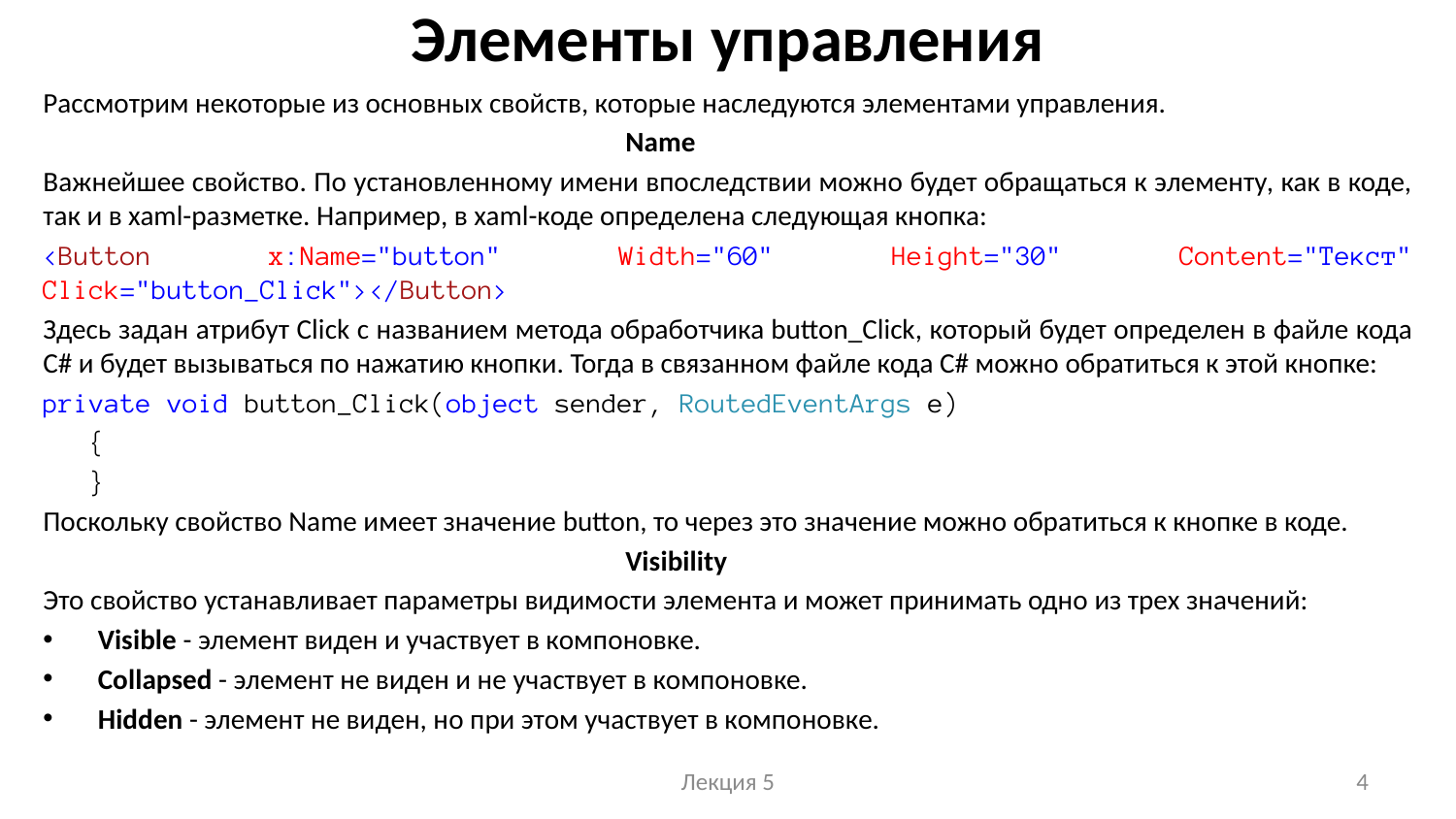

# Элементы управления
Рассмотрим некоторые из основных свойств, которые наследуются элементами управления.
				Name
Важнейшее свойство. По установленному имени впоследствии можно будет обращаться к элементу, как в коде, так и в xaml-разметке. Например, в xaml-коде определена следующая кнопка:
<Button x:Name="button" Width="60" Height="30" Content="Текст" Click="button_Click"></Button>
Здесь задан атрибут Click с названием метода обработчика button_Click, который будет определен в файле кода C# и будет вызываться по нажатию кнопки. Тогда в связанном файле кода C# можно обратиться к этой кнопке:
private void button_Click(object sender, RoutedEventArgs e)
   {
   }
Поскольку свойство Name имеет значение button, то через это значение можно обратиться к кнопке в коде.
				Visibility
Это свойство устанавливает параметры видимости элемента и может принимать одно из трех значений:
Visible - элемент виден и участвует в компоновке.
Collapsed - элемент не виден и не участвует в компоновке.
Hidden - элемент не виден, но при этом участвует в компоновке.

Лекция 5
4